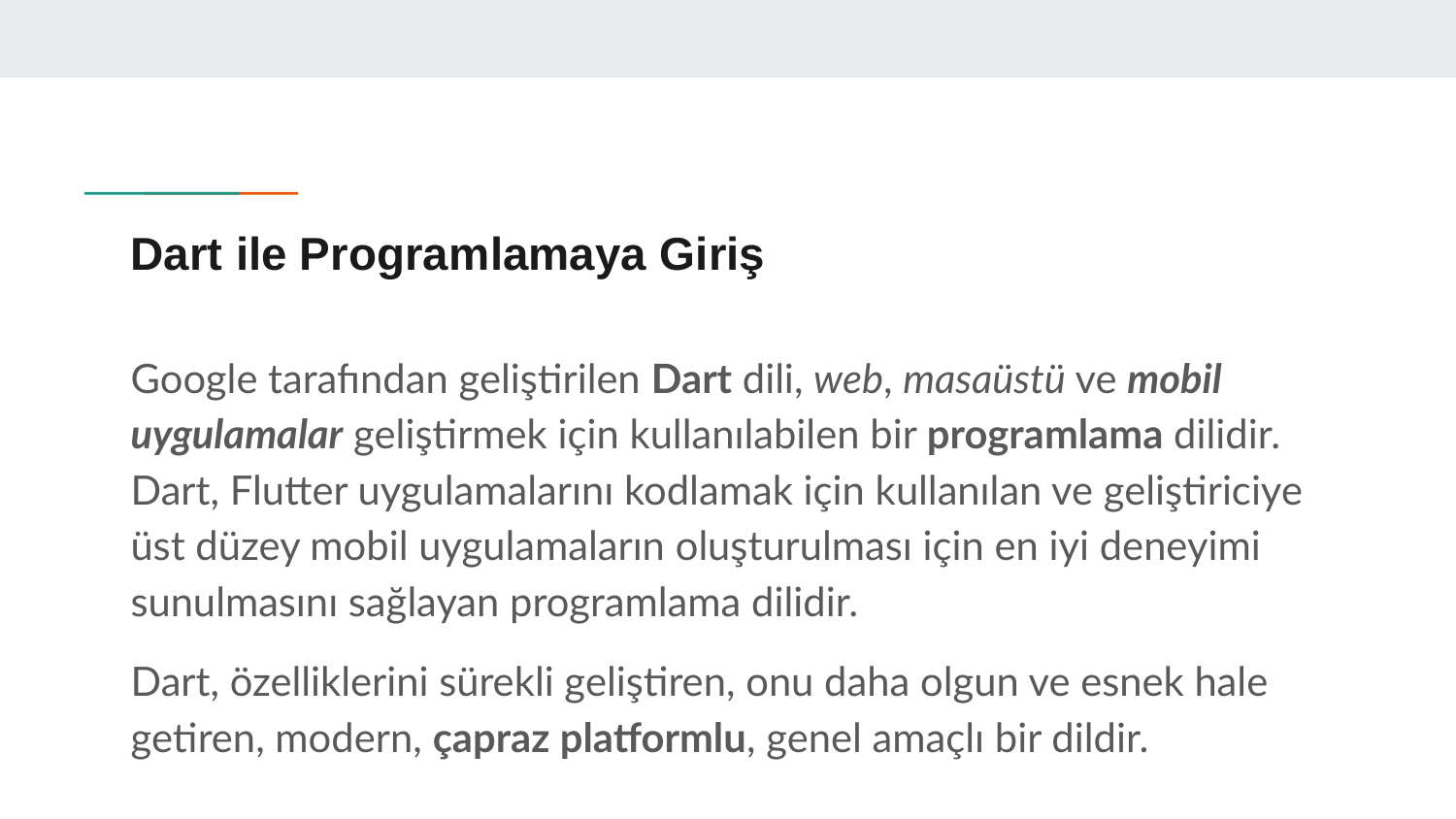

# Dart ile Programlamaya Giriş

Google tarafından geliştirilen Dart dili, web, masaüstü ve mobil uygulamalar geliştirmek için kullanılabilen bir programlama dilidir. Dart, Flutter uygulamalarını kodlamak için kullanılan ve geliştiriciye üst düzey mobil uygulamaların oluşturulması için en iyi deneyimi sunulmasını sağlayan programlama dilidir.
Dart, özelliklerini sürekli geliştiren, onu daha olgun ve esnek hale getiren, modern, çapraz platformlu, genel amaçlı bir dildir.